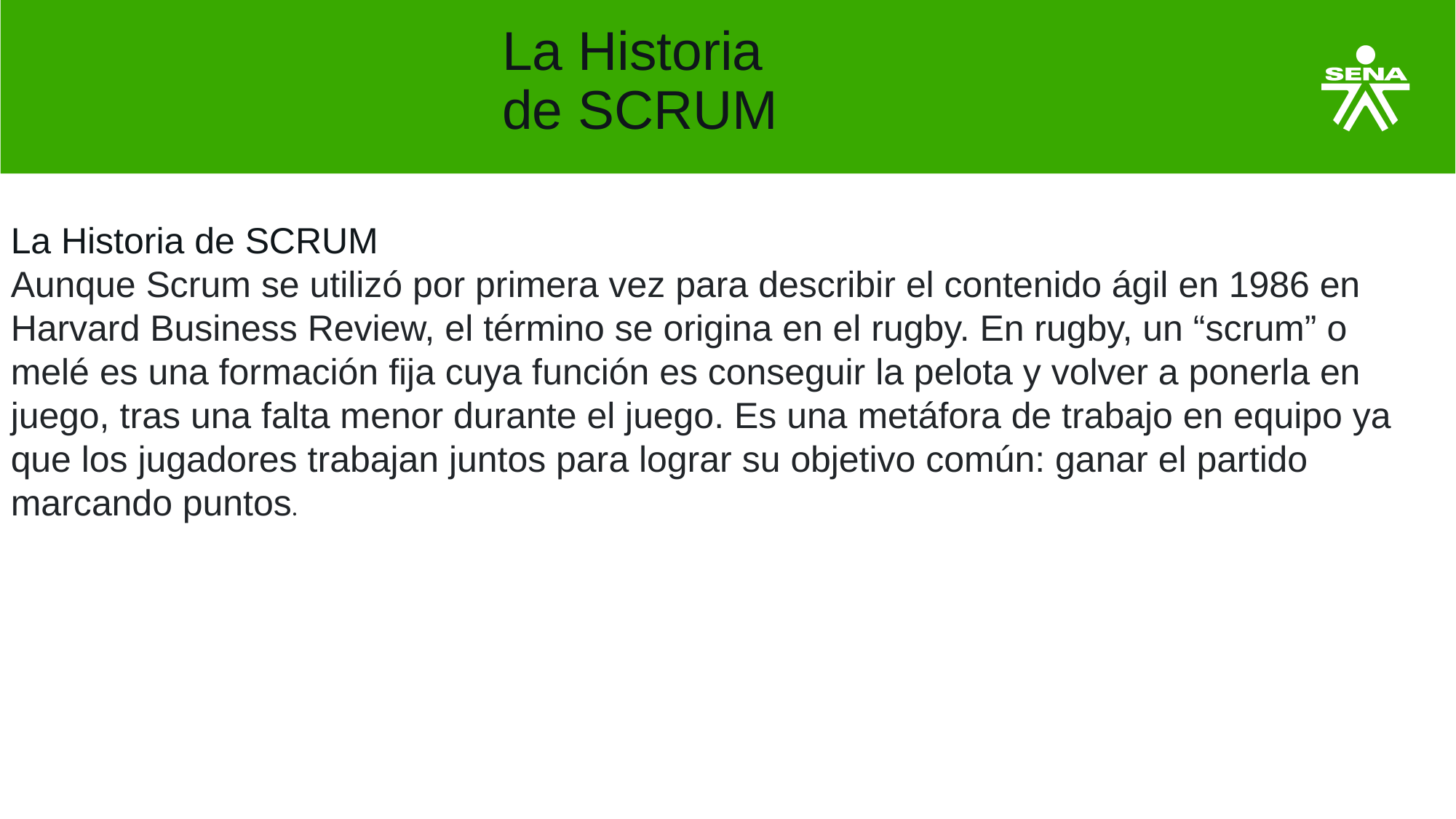

# La Historia de SCRUM
La Historia de SCRUM
Aunque Scrum se utilizó por primera vez para describir el contenido ágil en 1986 en Harvard Business Review, el término se origina en el rugby. En rugby, un “scrum” o melé es una formación fija cuya función es conseguir la pelota y volver a ponerla en juego, tras una falta menor durante el juego. Es una metáfora de trabajo en equipo ya que los jugadores trabajan juntos para lograr su objetivo común: ganar el partido marcando puntos.